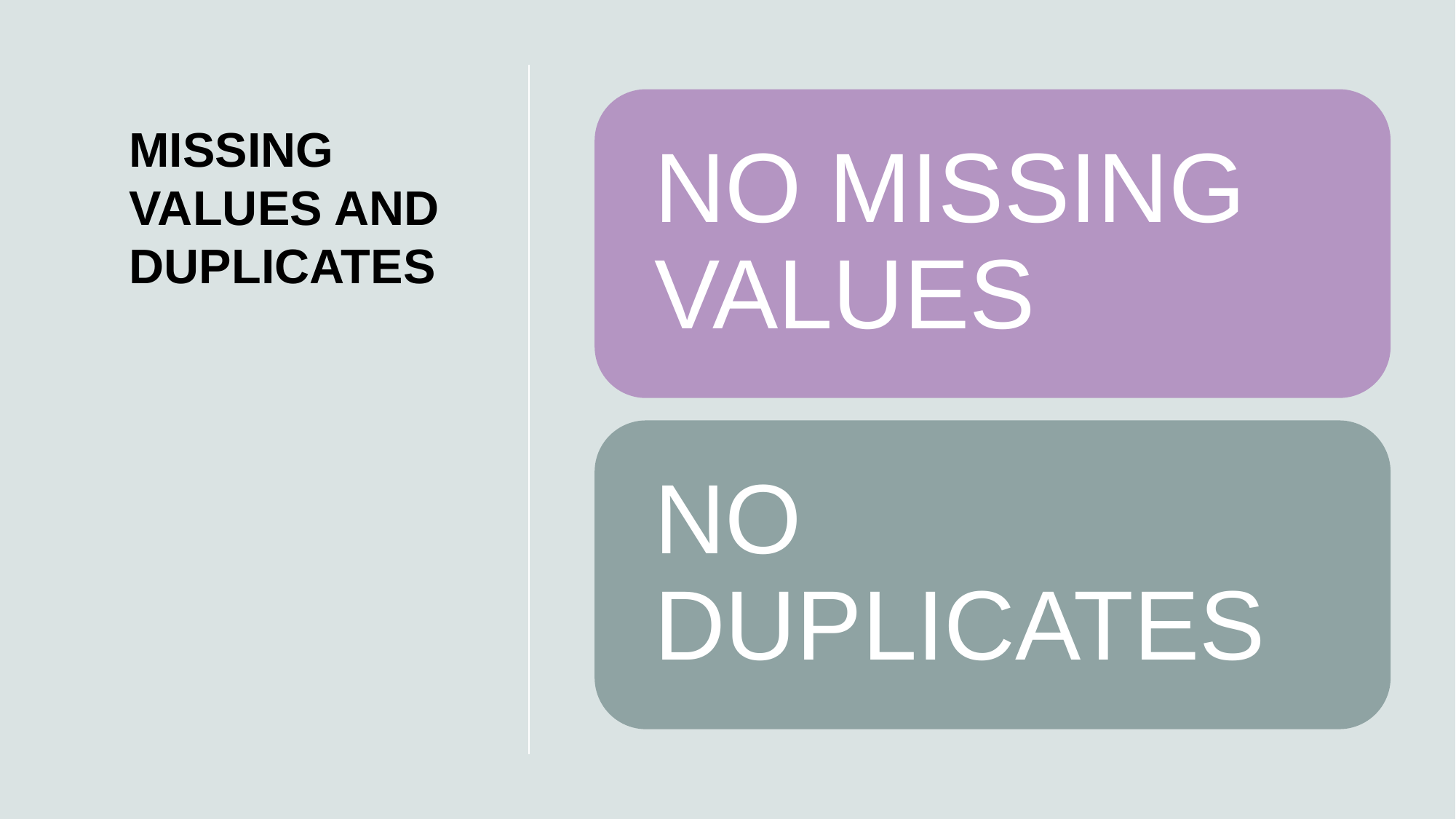

NO MISSING VALUES
NO DUPLICATES
# MISSING VALUES AND DUPLICATES